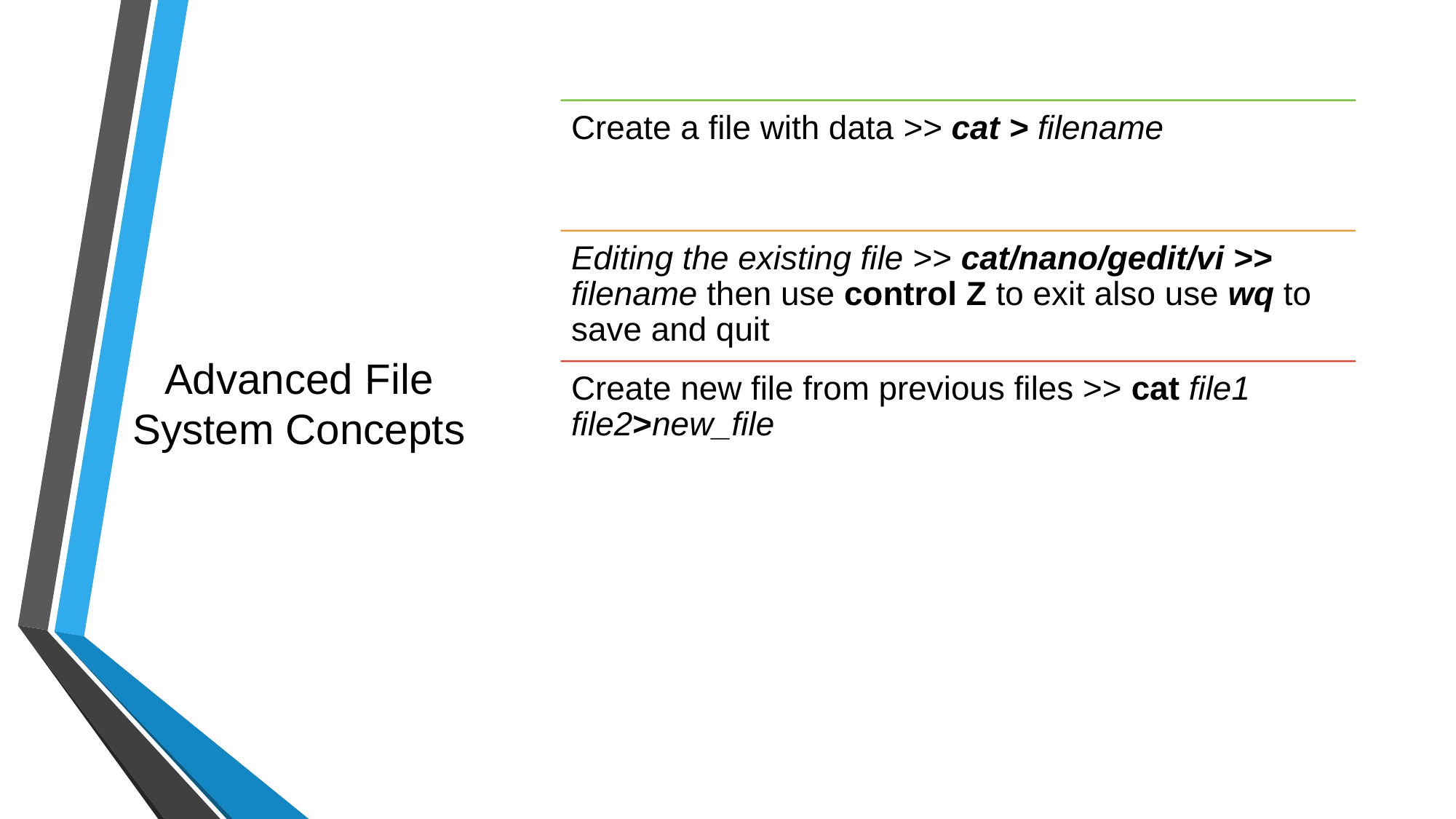

Create a file with data >> cat > filename
Editing the existing file >> cat/nano/gedit/vi >> filename then use control Z to exit also use wq to save and quit
Create new file from previous files >> cat file1 file2>new_file
# Advanced File System Concepts